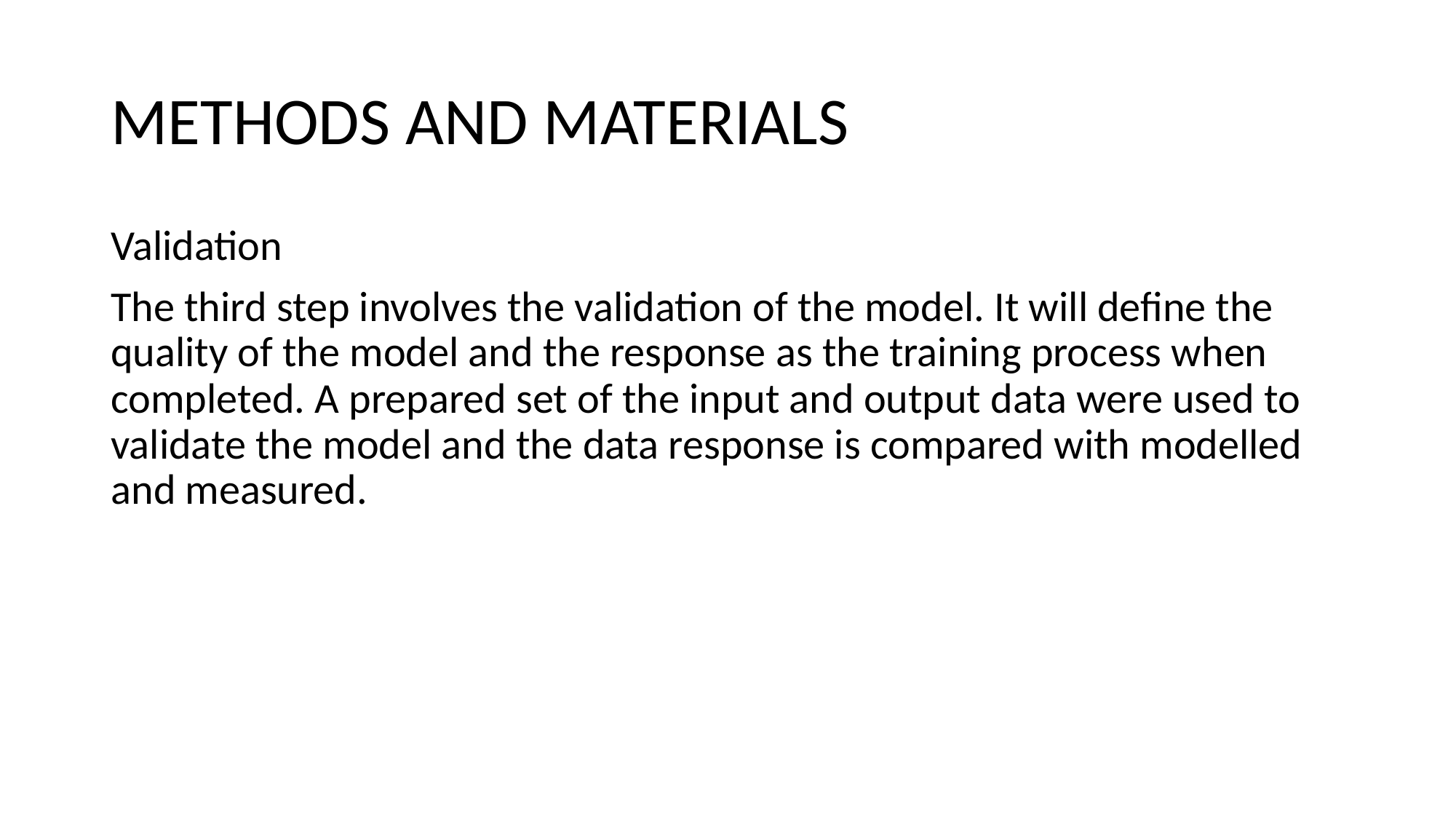

# METHODS AND MATERIALS
Validation
The third step involves the validation of the model. It will define the quality of the model and the response as the training process when completed. A prepared set of the input and output data were used to validate the model and the data response is compared with modelled and measured.